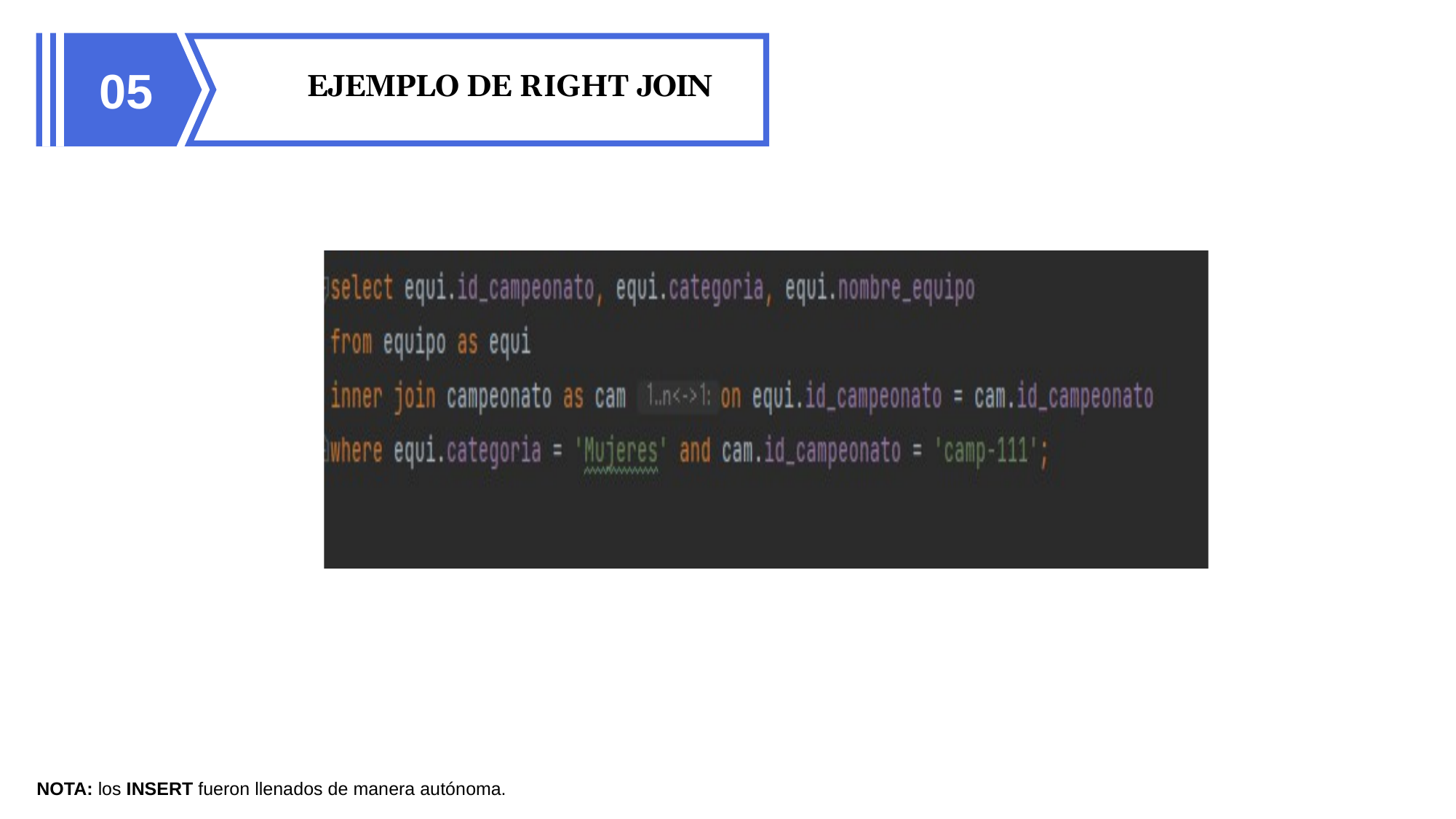

05
EJEMPLO DE RIGHT JOIN

NOTA: los INSERT fueron llenados de manera autónoma.